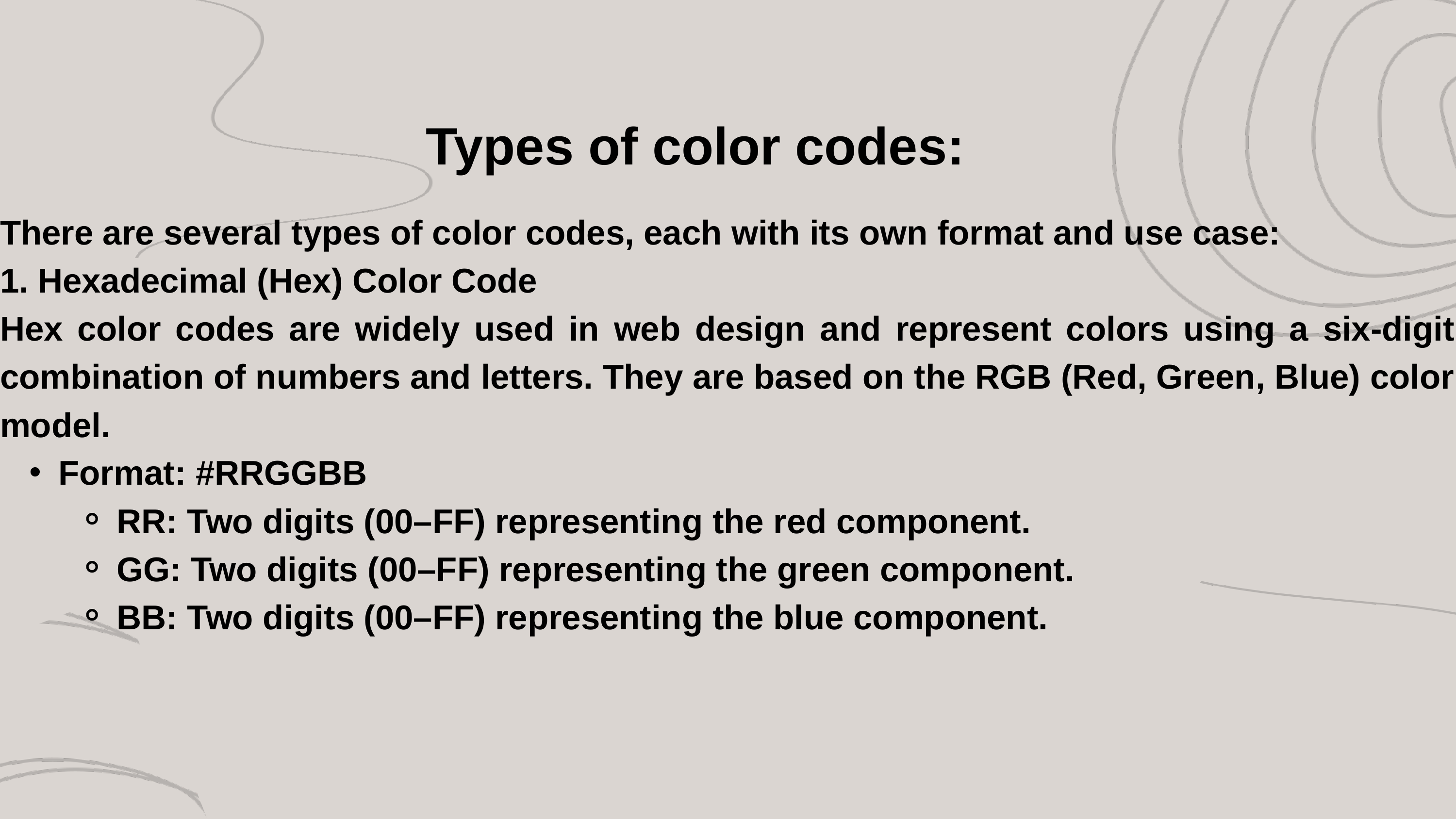

Types of color codes:
There are several types of color codes, each with its own format and use case:
1. Hexadecimal (Hex) Color Code
Hex color codes are widely used in web design and represent colors using a six-digit combination of numbers and letters. They are based on the RGB (Red, Green, Blue) color model.
Format: #RRGGBB
RR: Two digits (00–FF) representing the red component.
GG: Two digits (00–FF) representing the green component.
BB: Two digits (00–FF) representing the blue component.